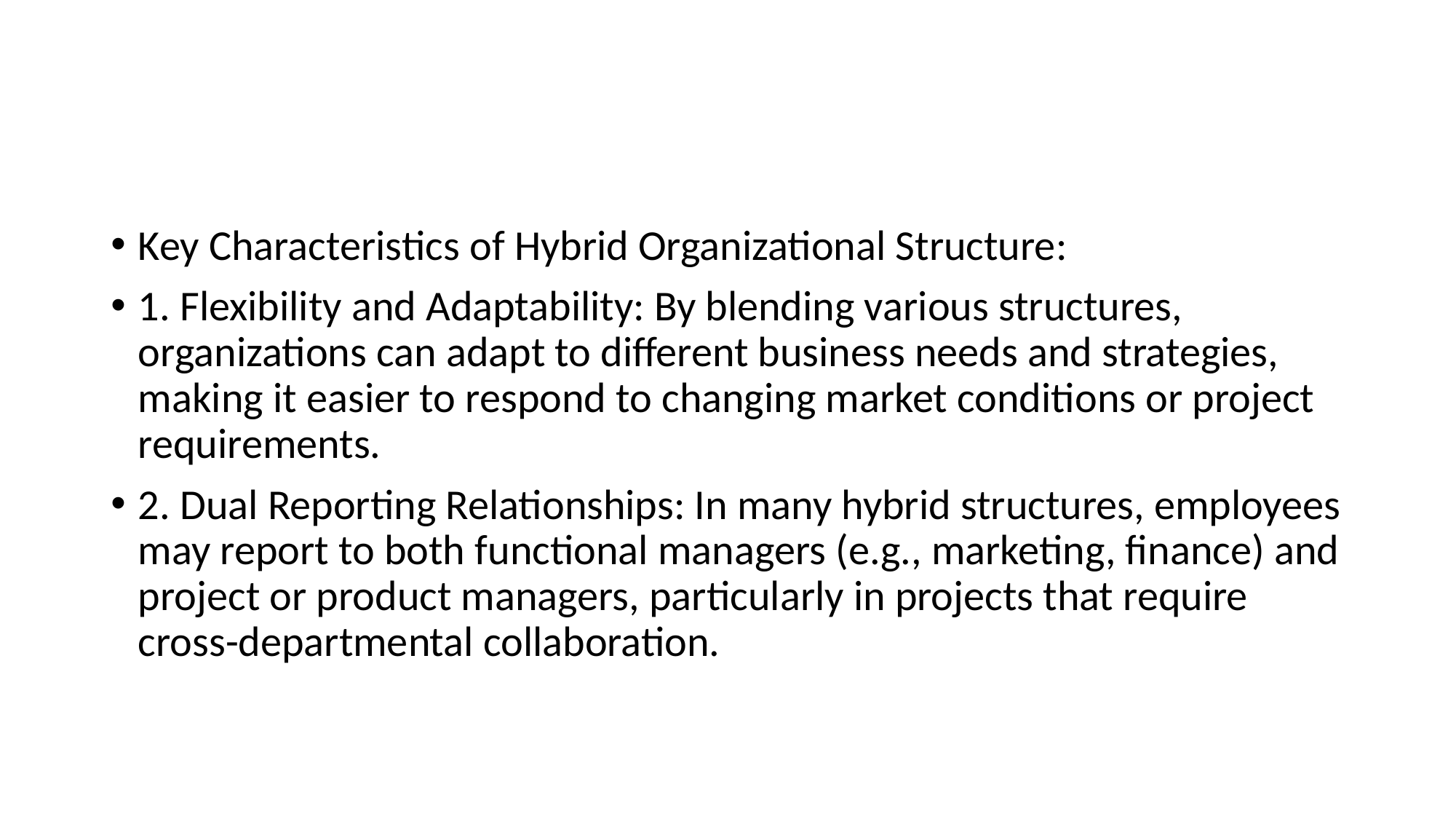

#
Key Characteristics of Hybrid Organizational Structure:
1. Flexibility and Adaptability: By blending various structures, organizations can adapt to different business needs and strategies, making it easier to respond to changing market conditions or project requirements.
2. Dual Reporting Relationships: In many hybrid structures, employees may report to both functional managers (e.g., marketing, finance) and project or product managers, particularly in projects that require cross-departmental collaboration.